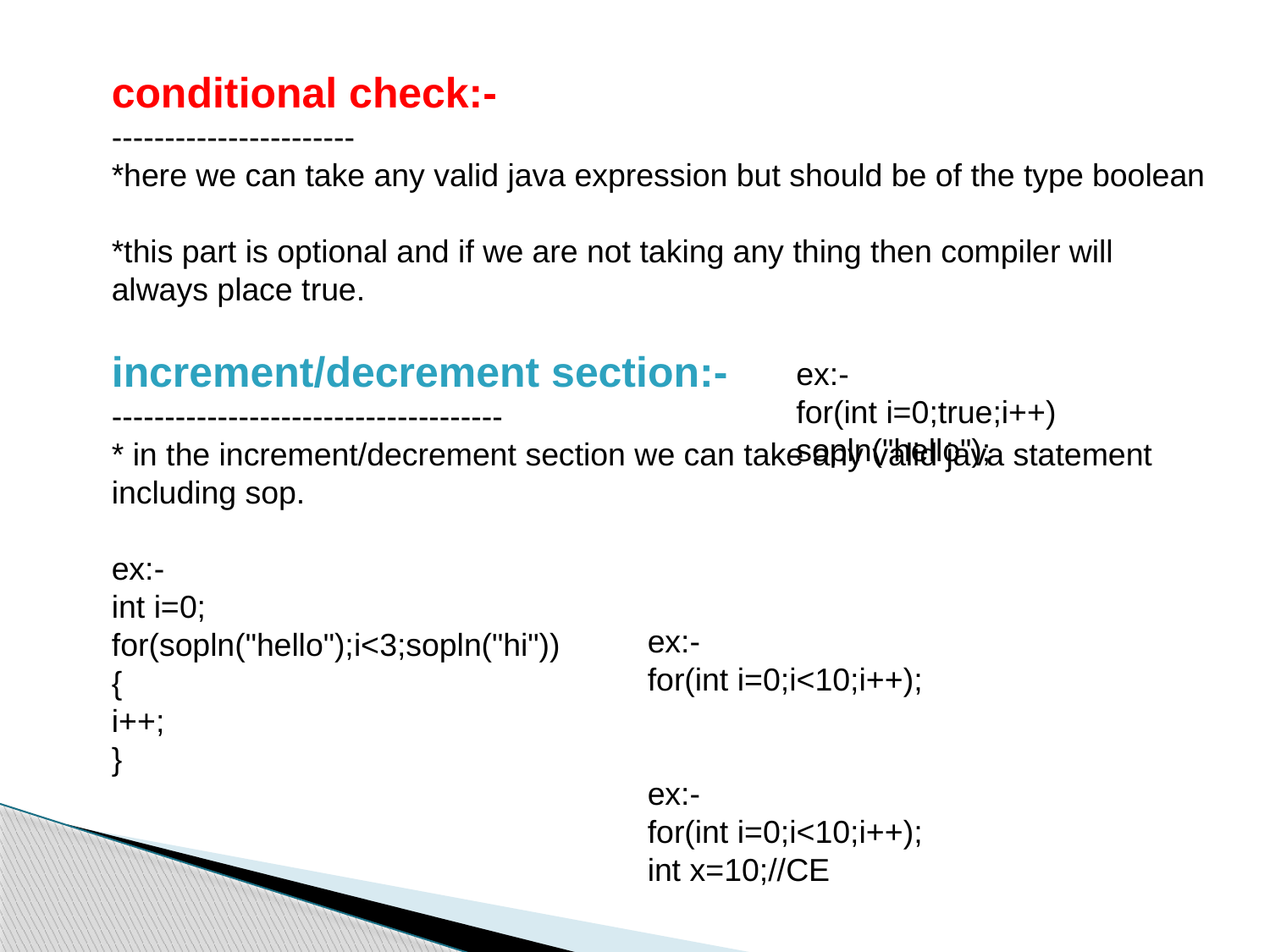

conditional check:-
-----------------------
*here we can take any valid java expression but should be of the type boolean

*this part is optional and if we are not taking any thing then compiler will always place true.

increment/decrement section:-
-------------------------------------
* in the increment/decrement section we can take any valid java statement including sop.

ex:-
int i=0;
for(sopln("hello");i<3;sopln("hi"))
{
i++;
}
ex:-
for(int i=0;true;i++)
sopln("hello");
ex:-
for(int i=0;i<10;i++);

ex:-
for(int i=0;i<10;i++);
int x=10;//CE